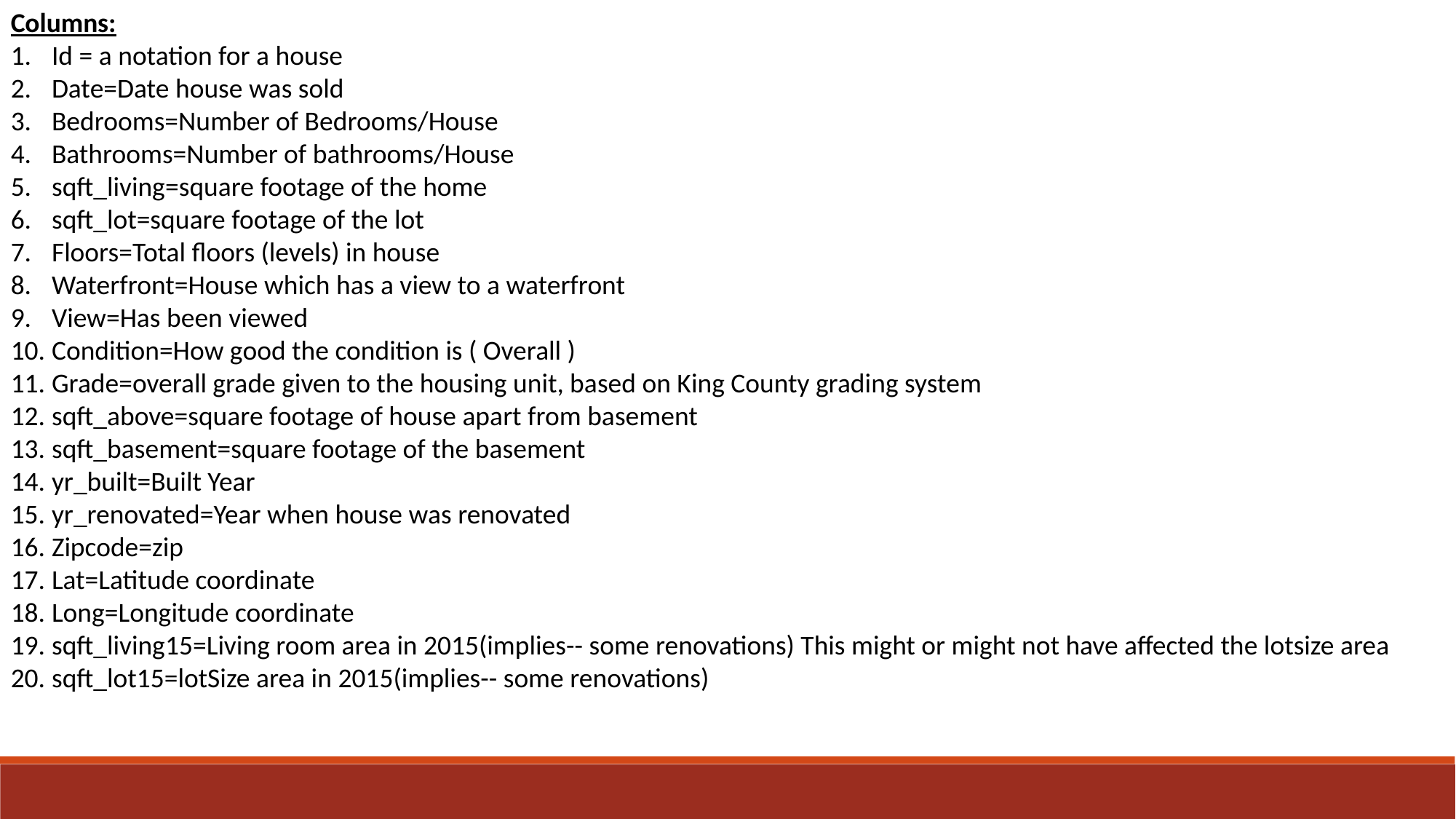

Columns:
Id = a notation for a house
Date=Date house was sold
Bedrooms=Number of Bedrooms/House
Bathrooms=Number of bathrooms/House
sqft_living=square footage of the home
sqft_lot=square footage of the lot
Floors=Total floors (levels) in house
Waterfront=House which has a view to a waterfront
View=Has been viewed
Condition=How good the condition is ( Overall )
Grade=overall grade given to the housing unit, based on King County grading system
sqft_above=square footage of house apart from basement
sqft_basement=square footage of the basement
yr_built=Built Year
yr_renovated=Year when house was renovated
Zipcode=zip
Lat=Latitude coordinate
Long=Longitude coordinate
sqft_living15=Living room area in 2015(implies-- some renovations) This might or might not have affected the lotsize area
sqft_lot15=lotSize area in 2015(implies-- some renovations)